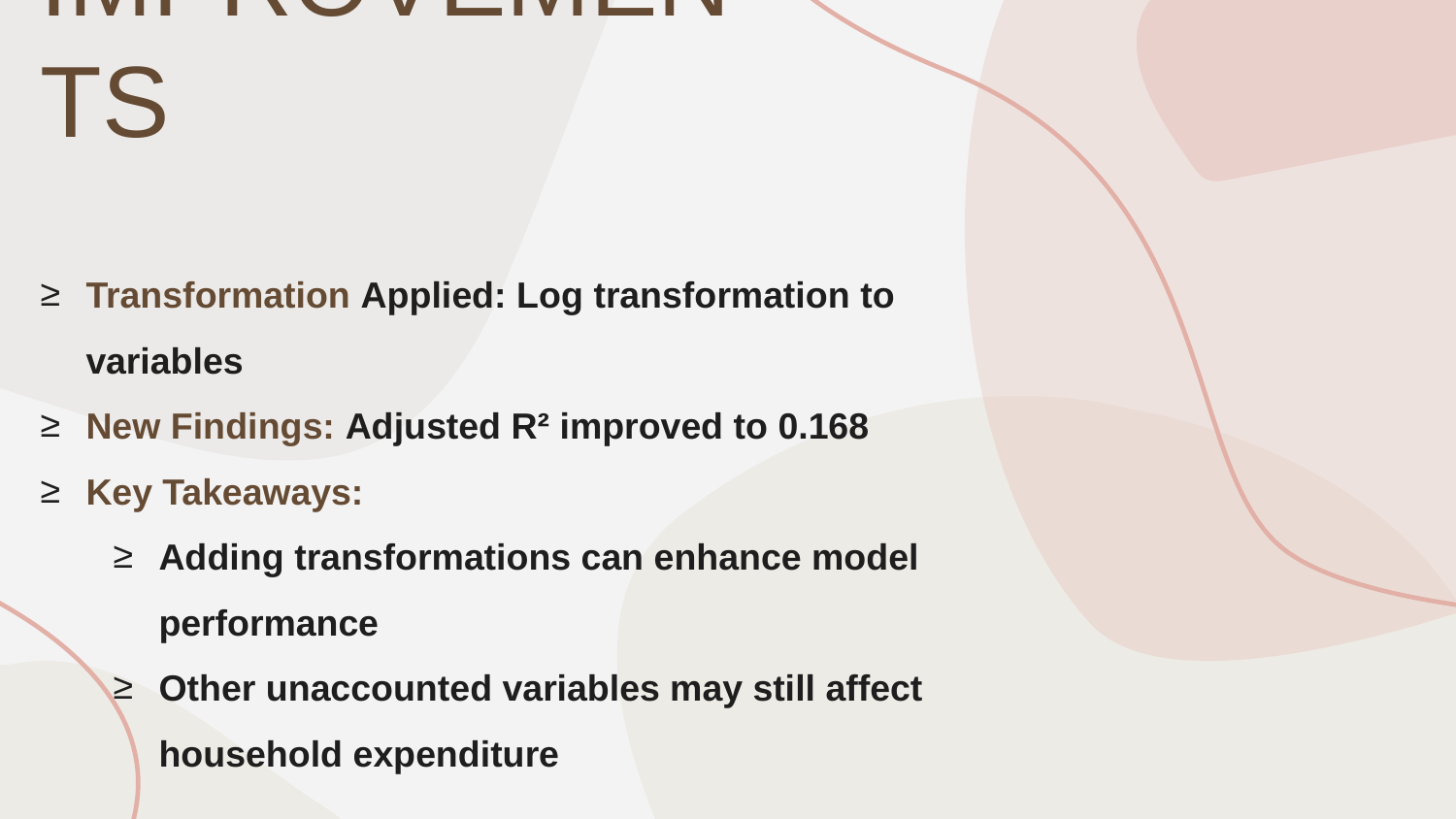

# IMPROVEMENTS
Transformation Applied: Log transformation to variables
New Findings: Adjusted R² improved to 0.168
Key Takeaways:
Adding transformations can enhance model performance
Other unaccounted variables may still affect household expenditure